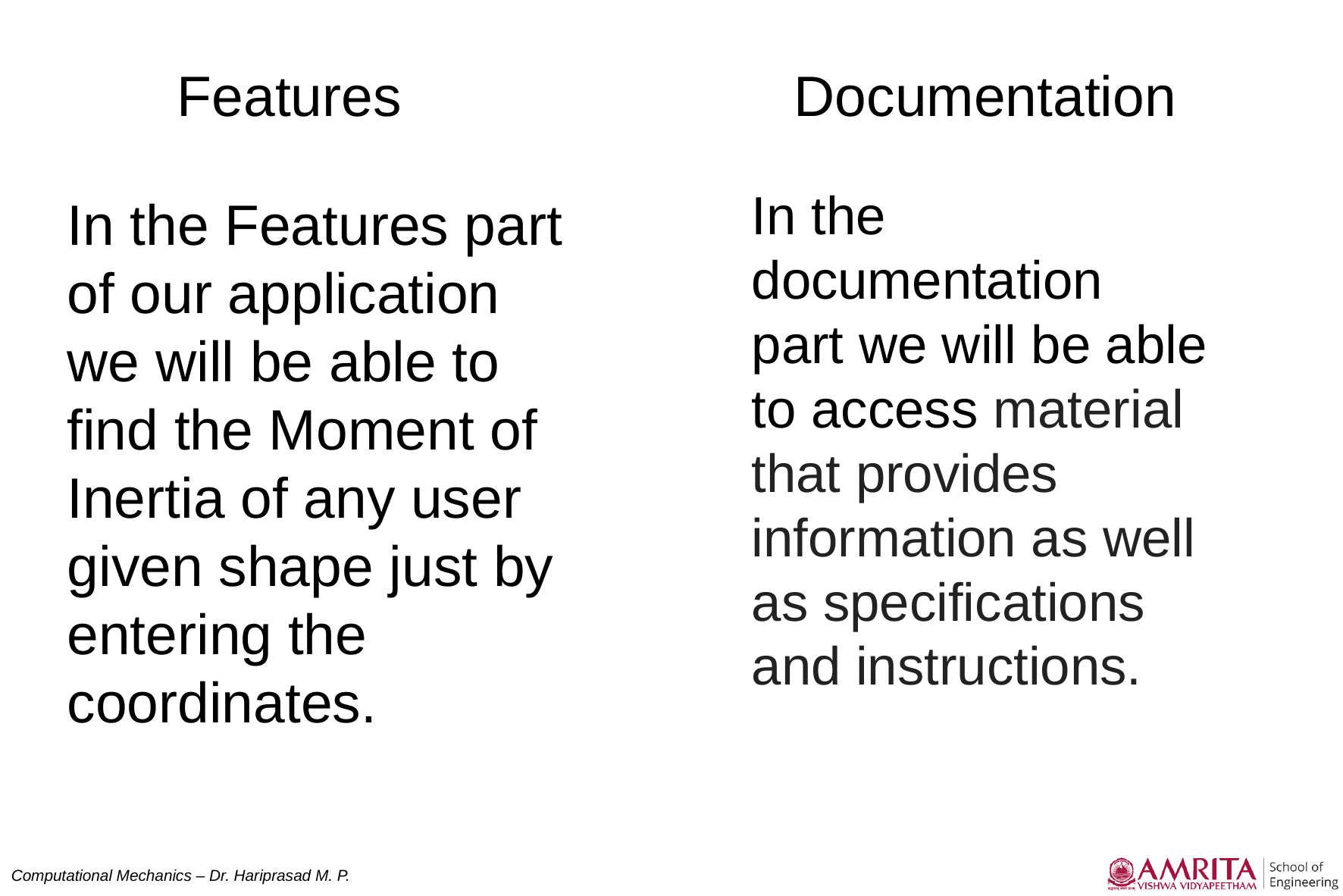

# Features                         Documentation
In the documentation part we will be able to access material that provides information as well as specifications and instructions.
In the Features part of our application we will be able to find the Moment of Inertia of any user given shape just by entering the coordinates.